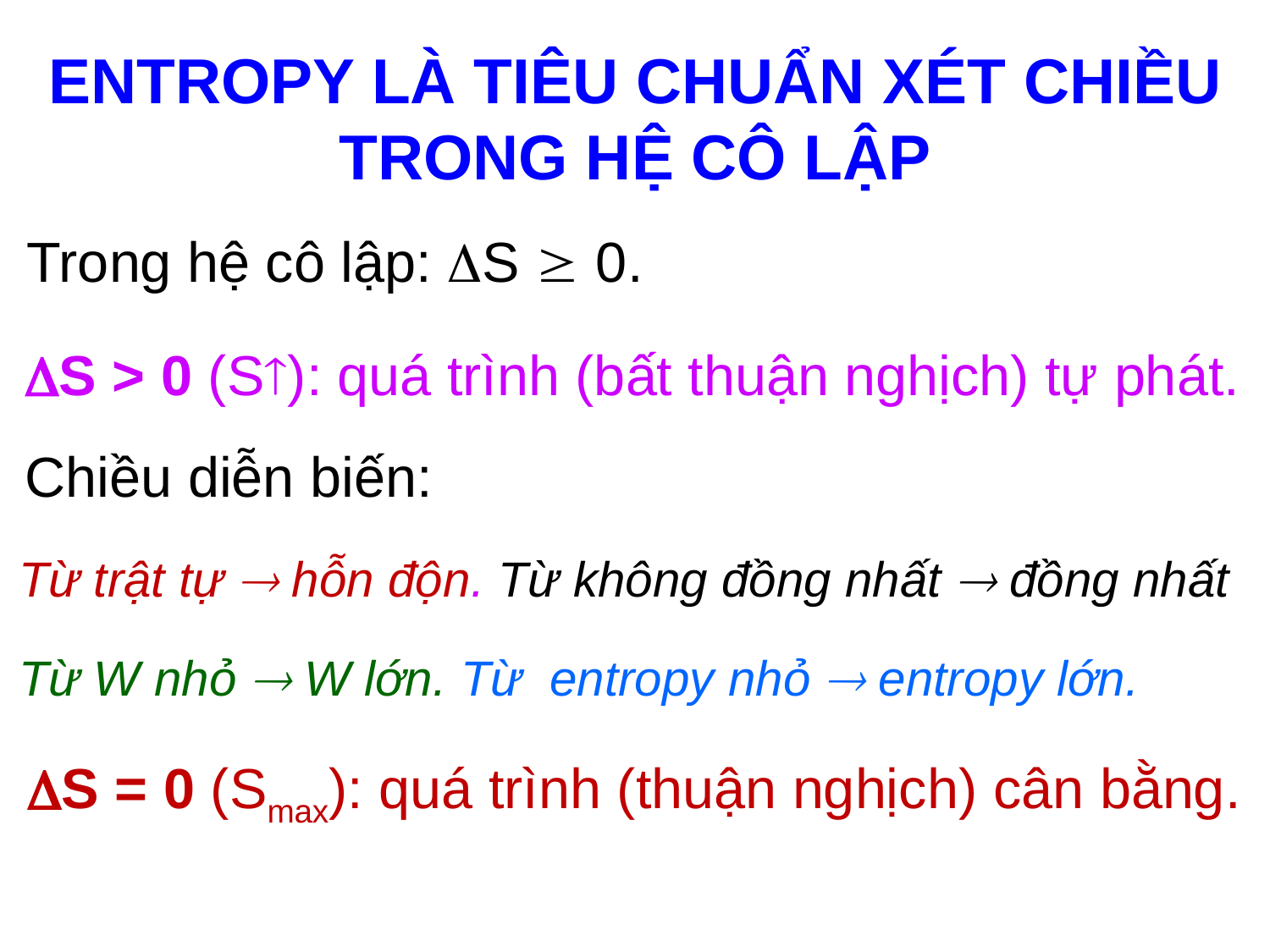

# ENTROPY LÀ TIÊU CHUẨN XÉT CHIỀU TRONG HỆ CÔ LẬP
    Trong hệ cô lập: ΔS ≥ 0.
   ΔS > 0 (S↑): quá trình (bất thuận nghịch) tự phát. Chiều diễn biến:
   Từ trật tự → hỗn độn. Từ không đồng nhất → đồng nhất
   Từ W nhỏ → W lớn. Từ  entropy nhỏ → entropy lớn.

ΔS = 0 (Smax): quá trình (thuận nghịch) cân bằng.